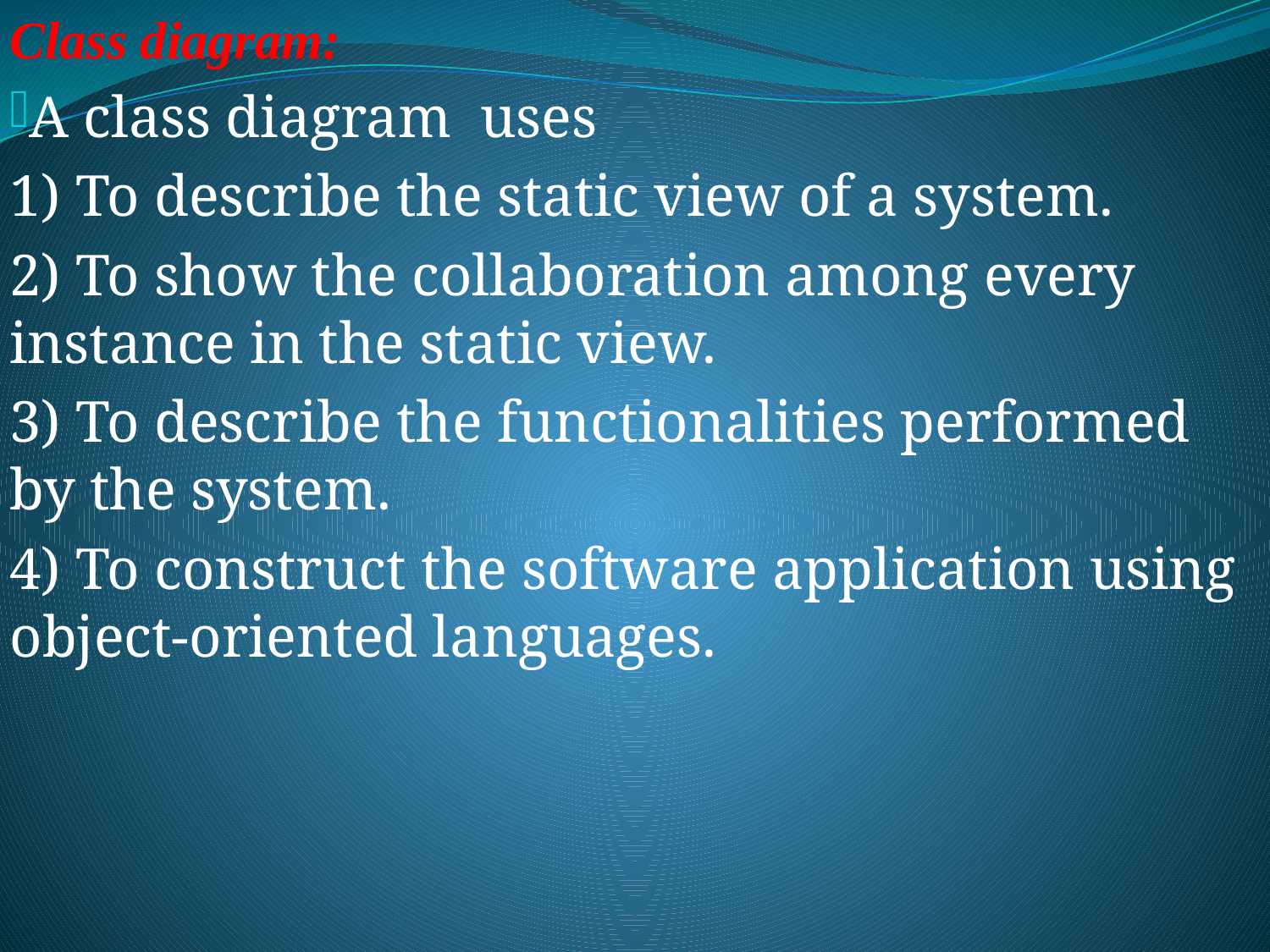

Class diagram:
A class diagram  uses
1) To describe the static view of a system.
2) To show the collaboration among every instance in the static view.
3) To describe the functionalities performed by the system.
4) To construct the software application using object-oriented languages.